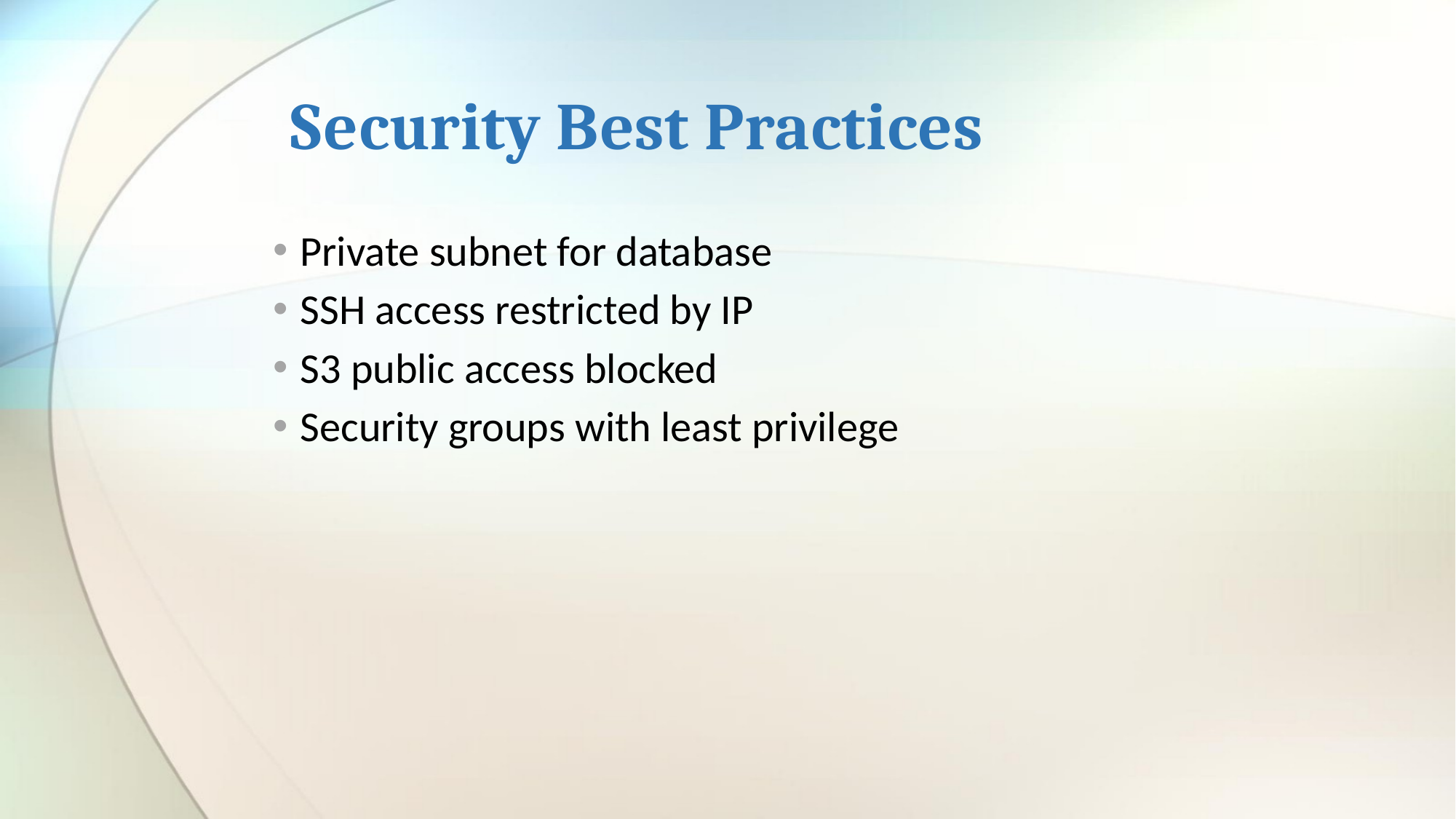

# Security Best Practices
Private subnet for database
SSH access restricted by IP
S3 public access blocked
Security groups with least privilege